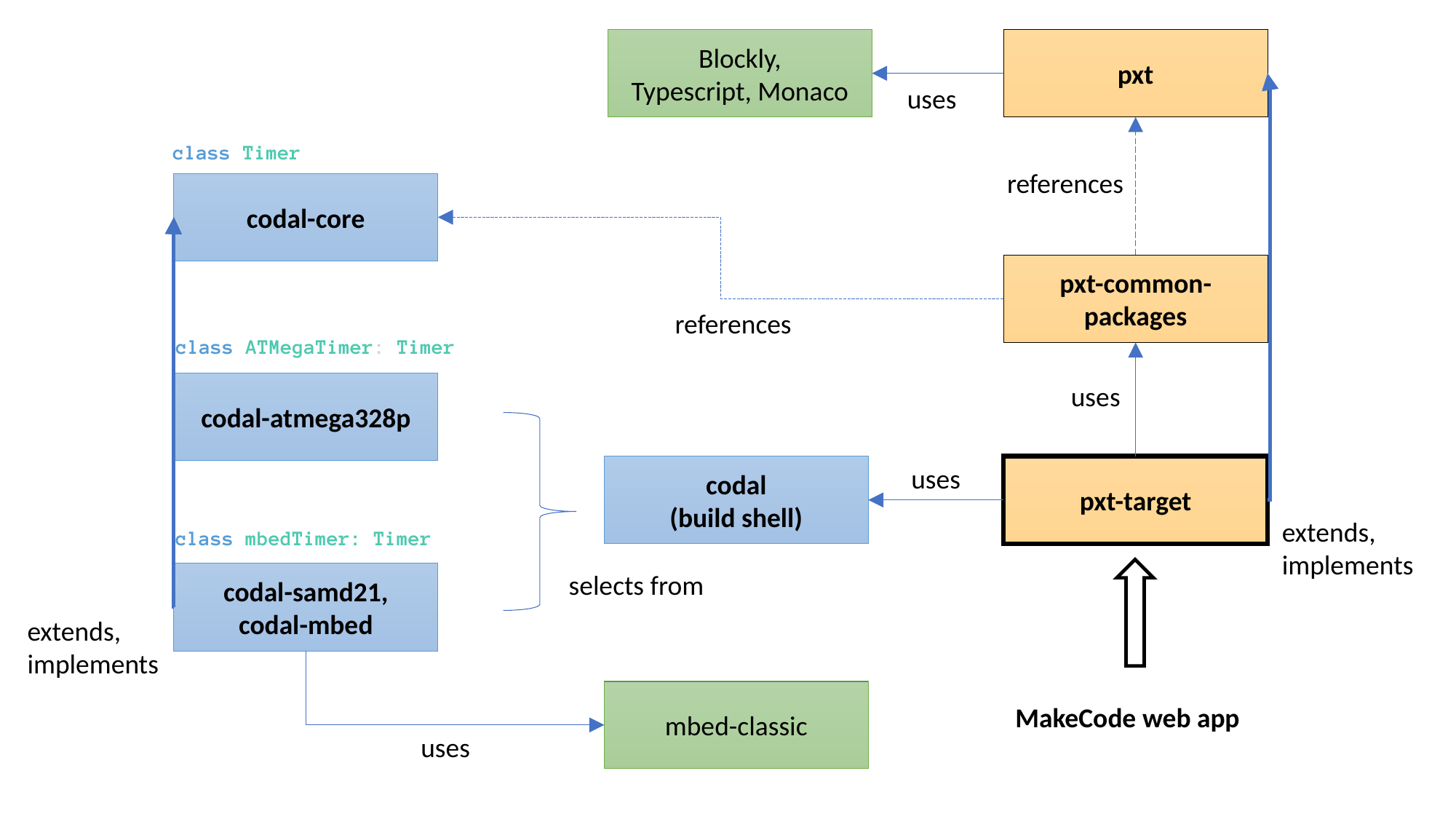

pxt
Blockly,
Typescript, Monaco
uses
class Timer
references
codal-core
pxt-common-packages
references
class ATMegaTimer: Timer
codal-atmega328p
uses

uses
codal
(build shell)
pxt-target
extends,
implements
class mbedTimer: Timer
selects from
codal-samd21,
codal-mbed

extends,
implements
mbed-classic
MakeCode web app
uses